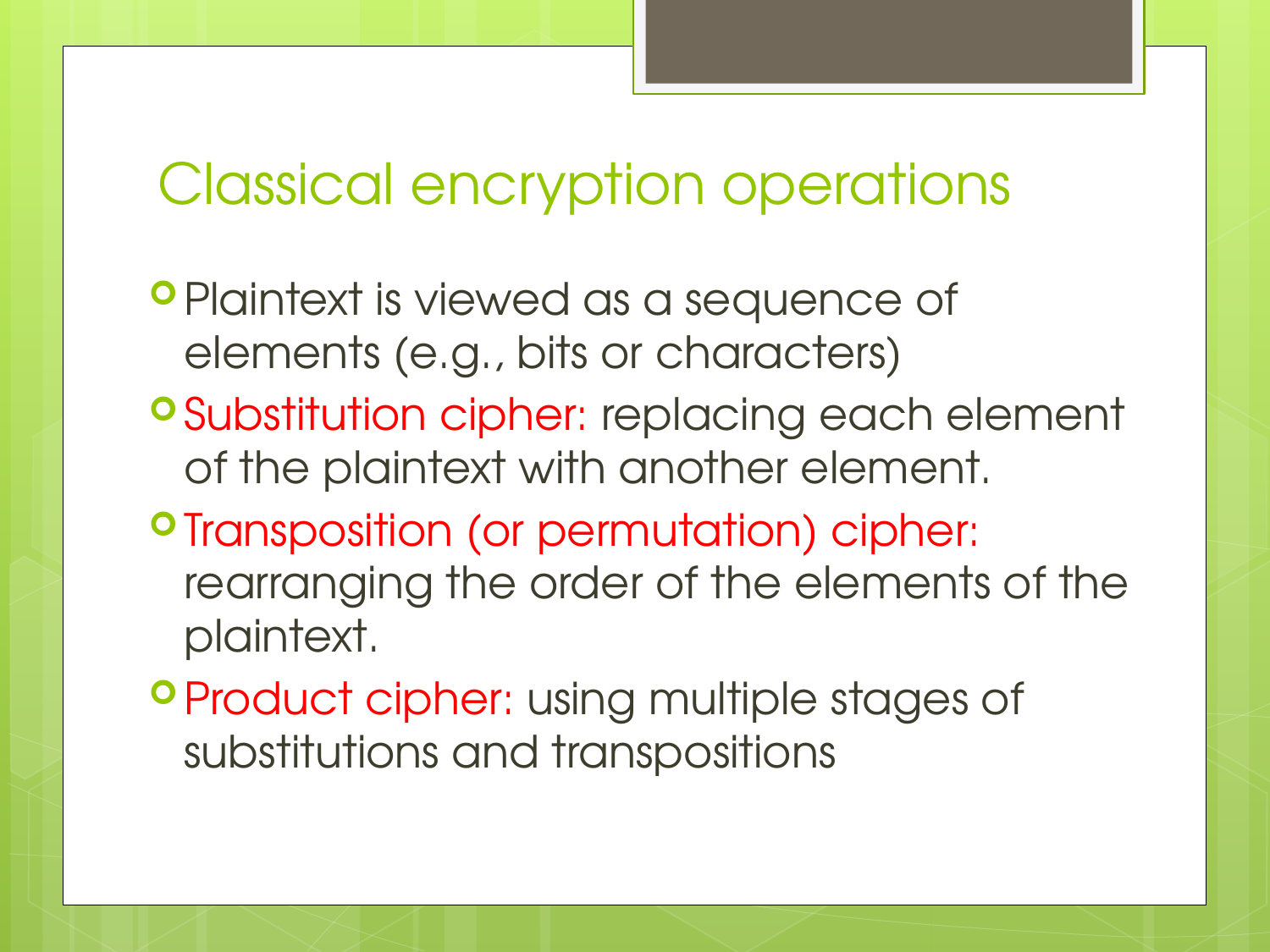

# Classical encryption operations
Plaintext is viewed as a sequence of elements (e.g., bits or characters)
Substitution cipher: replacing each element of the plaintext with another element.
Transposition (or permutation) cipher: rearranging the order of the elements of the plaintext.
Product cipher: using multiple stages of substitutions and transpositions